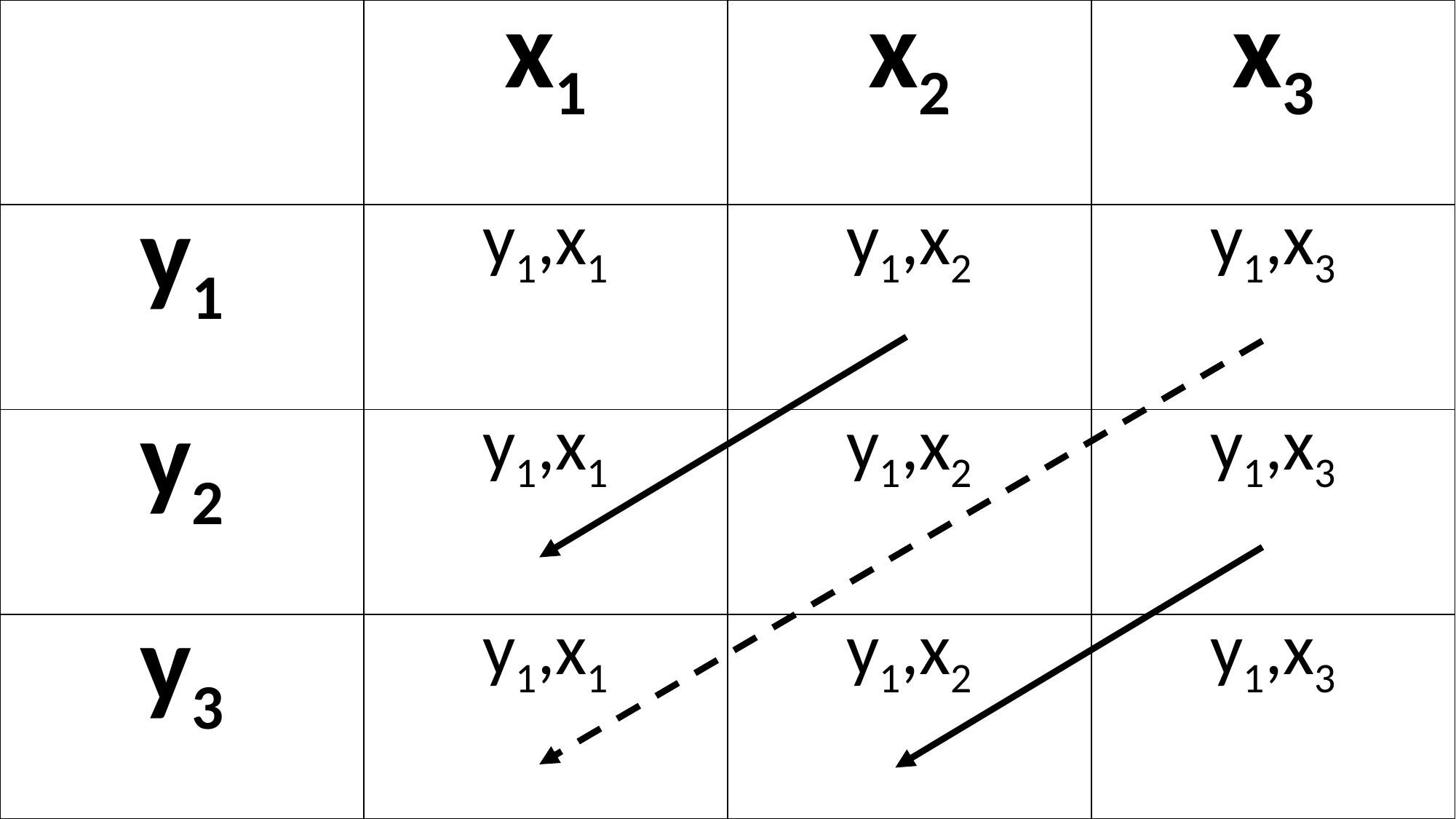

|  | x1 | x2 | x3 |
| --- | --- | --- | --- |
| y1 | y1,x1 | y1,x2 | y1,x3 |
| y2 | y1,x1 | y1,x2 | y1,x3 |
| y3 | y1,x1 | y1,x2 | y1,x3 |